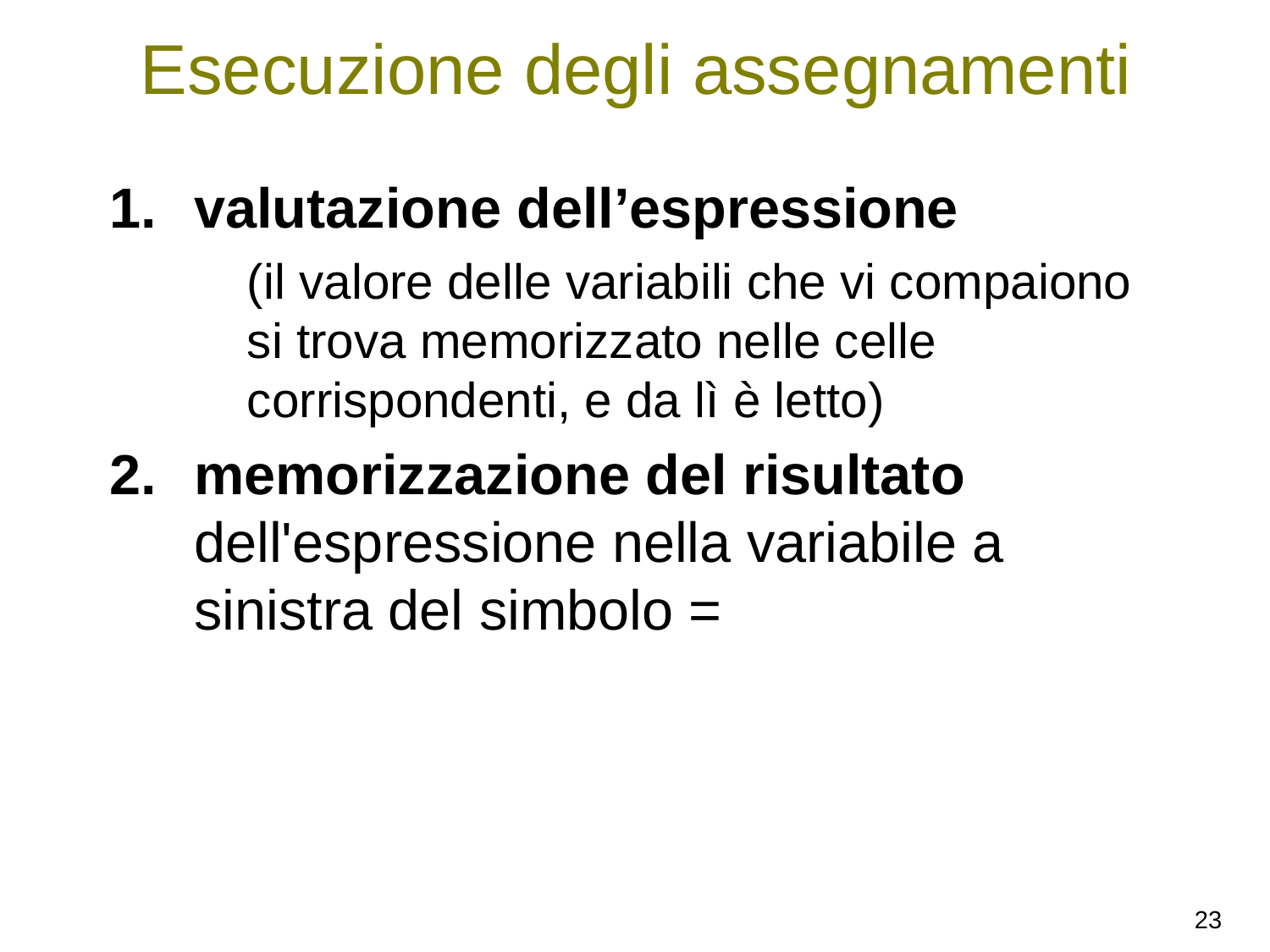

# Esecuzione degli assegnamenti
valutazione dell’espressione
	(il valore delle variabili che vi compaiono si trova memorizzato nelle celle corrispondenti, e da lì è letto)
memorizzazione del risultato dell'espressione nella variabile a sinistra del simbolo =
23